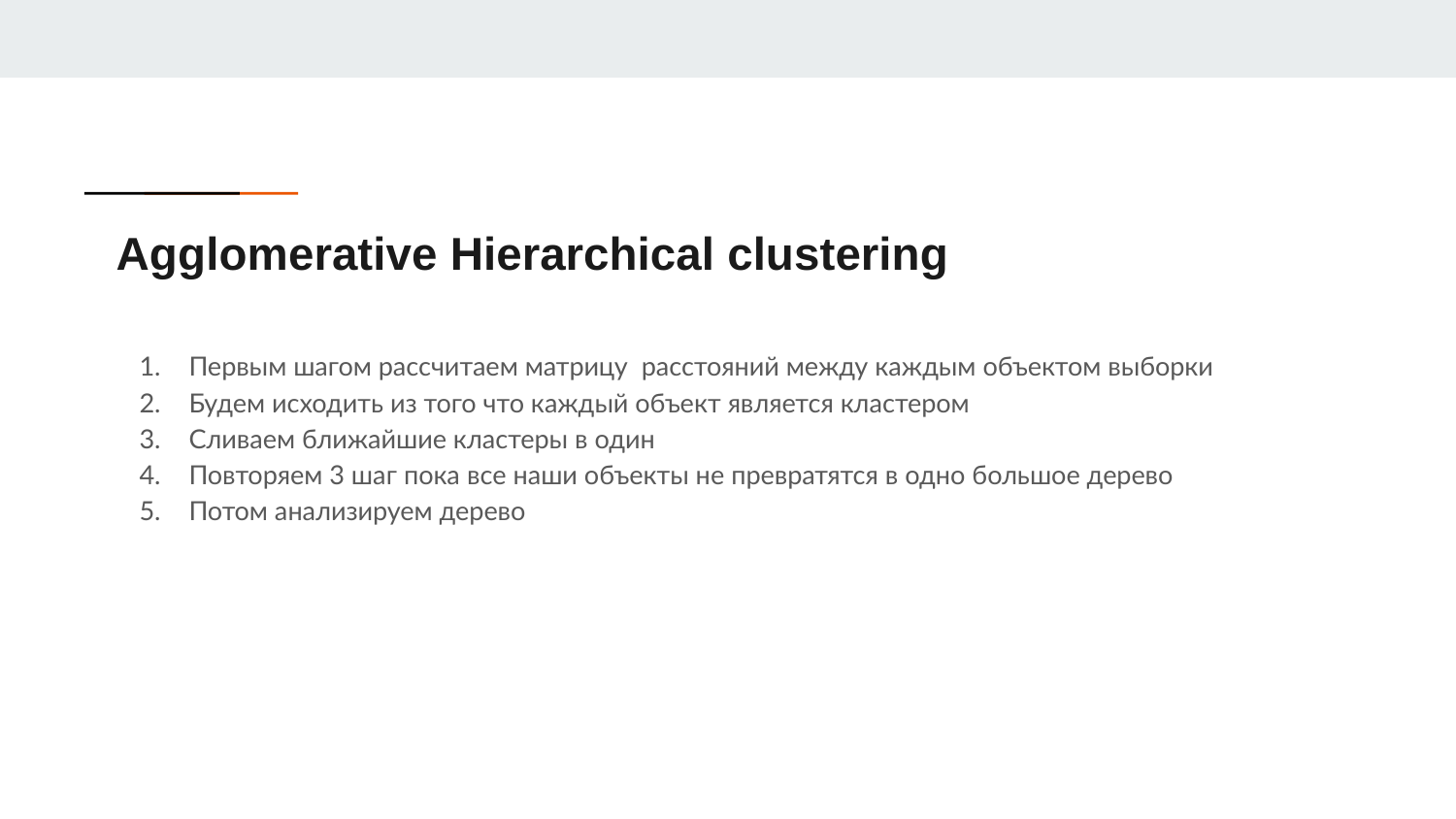

# Agglomerative Hierarchical clustering
Первым шагом рассчитаем матрицу  расстояний между каждым объектом выборки
Будем исходить из того что каждый объект является кластером
Сливаем ближайшие кластеры в один
Повторяем 3 шаг пока все наши объекты не превратятся в одно большое дерево
Потом анализируем дерево